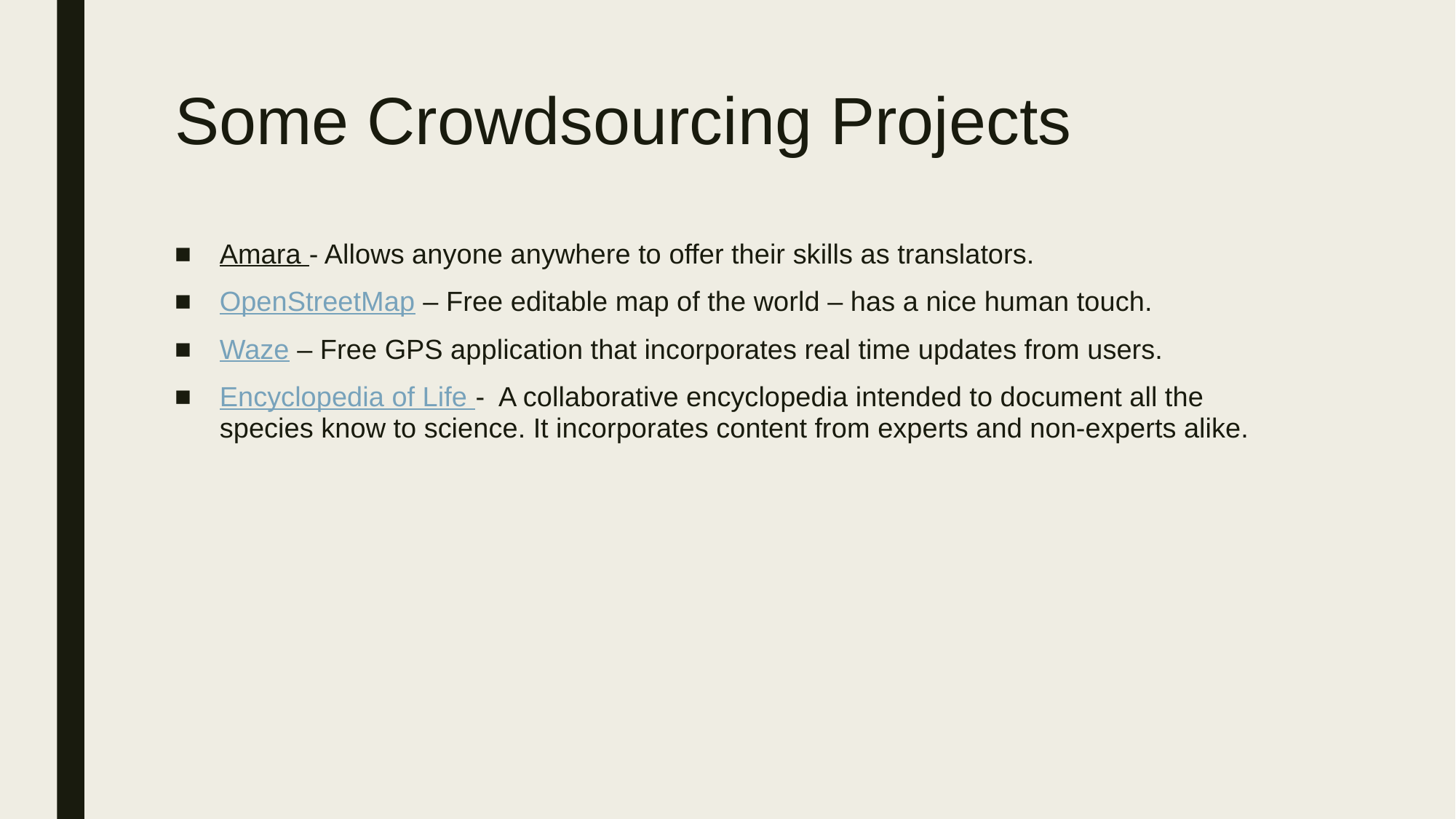

# Some Crowdsourcing Projects
Amara - Allows anyone anywhere to offer their skills as translators.
OpenStreetMap – Free editable map of the world – has a nice human touch.
Waze – Free GPS application that incorporates real time updates from users.
Encyclopedia of Life -  A collaborative encyclopedia intended to document all the species know to science. It incorporates content from experts and non-experts alike.